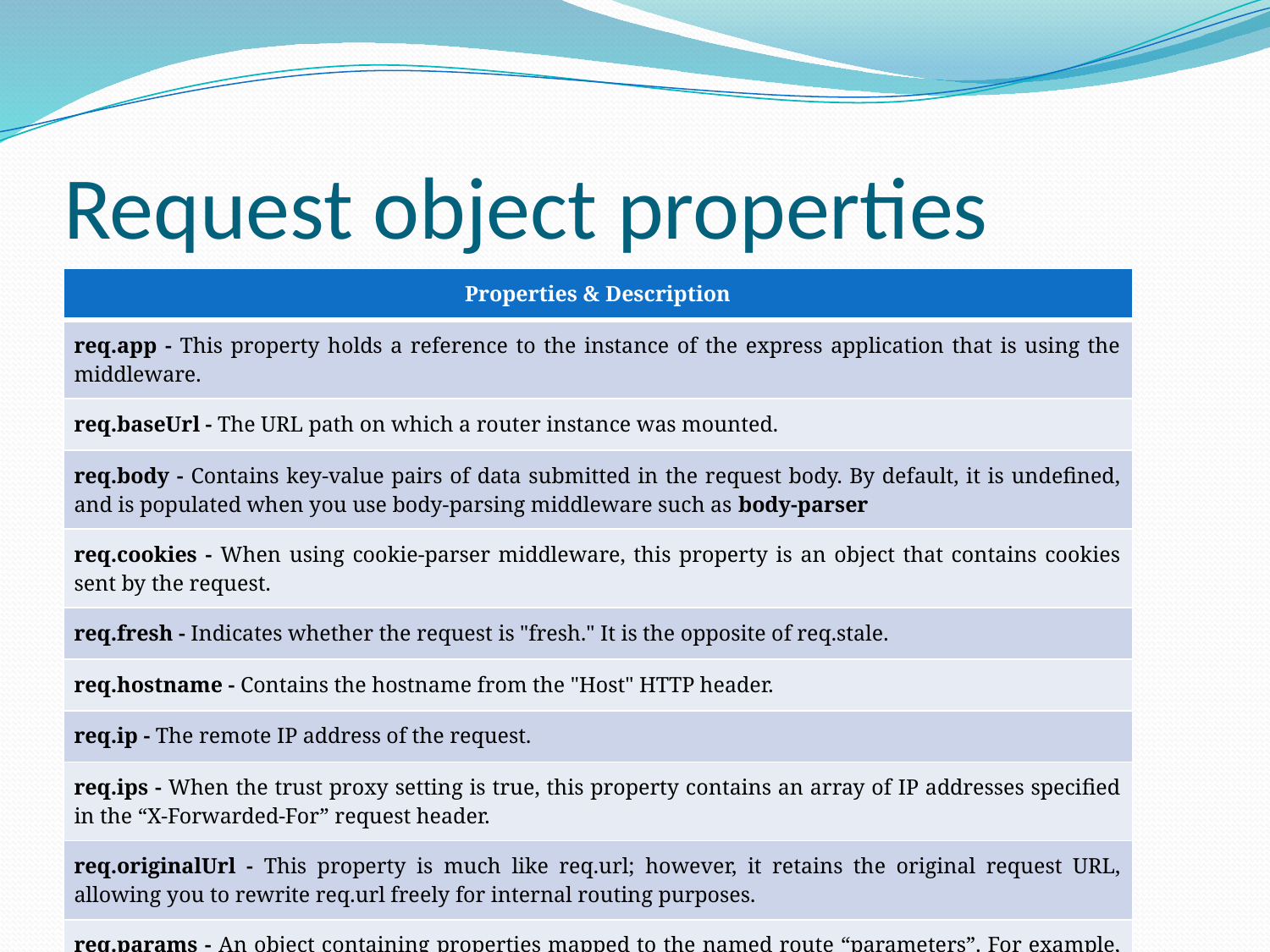

# Request object properties
| Properties & Description |
| --- |
| req.app - This property holds a reference to the instance of the express application that is using the middleware. |
| req.baseUrl - The URL path on which a router instance was mounted. |
| req.body - Contains key-value pairs of data submitted in the request body. By default, it is undefined, and is populated when you use body-parsing middleware such as body-parser |
| req.cookies - When using cookie-parser middleware, this property is an object that contains cookies sent by the request. |
| req.fresh - Indicates whether the request is "fresh." It is the opposite of req.stale. |
| req.hostname - Contains the hostname from the "Host" HTTP header. |
| req.ip - The remote IP address of the request. |
| req.ips - When the trust proxy setting is true, this property contains an array of IP addresses specified in the “X-Forwarded-For” request header. |
| req.originalUrl - This property is much like req.url; however, it retains the original request URL, allowing you to rewrite req.url freely for internal routing purposes. |
| req.params - An object containing properties mapped to the named route “parameters”. For example, if you have the route /user/:name, then the "name" property is available as req.params.name. This object defaults to {}. |